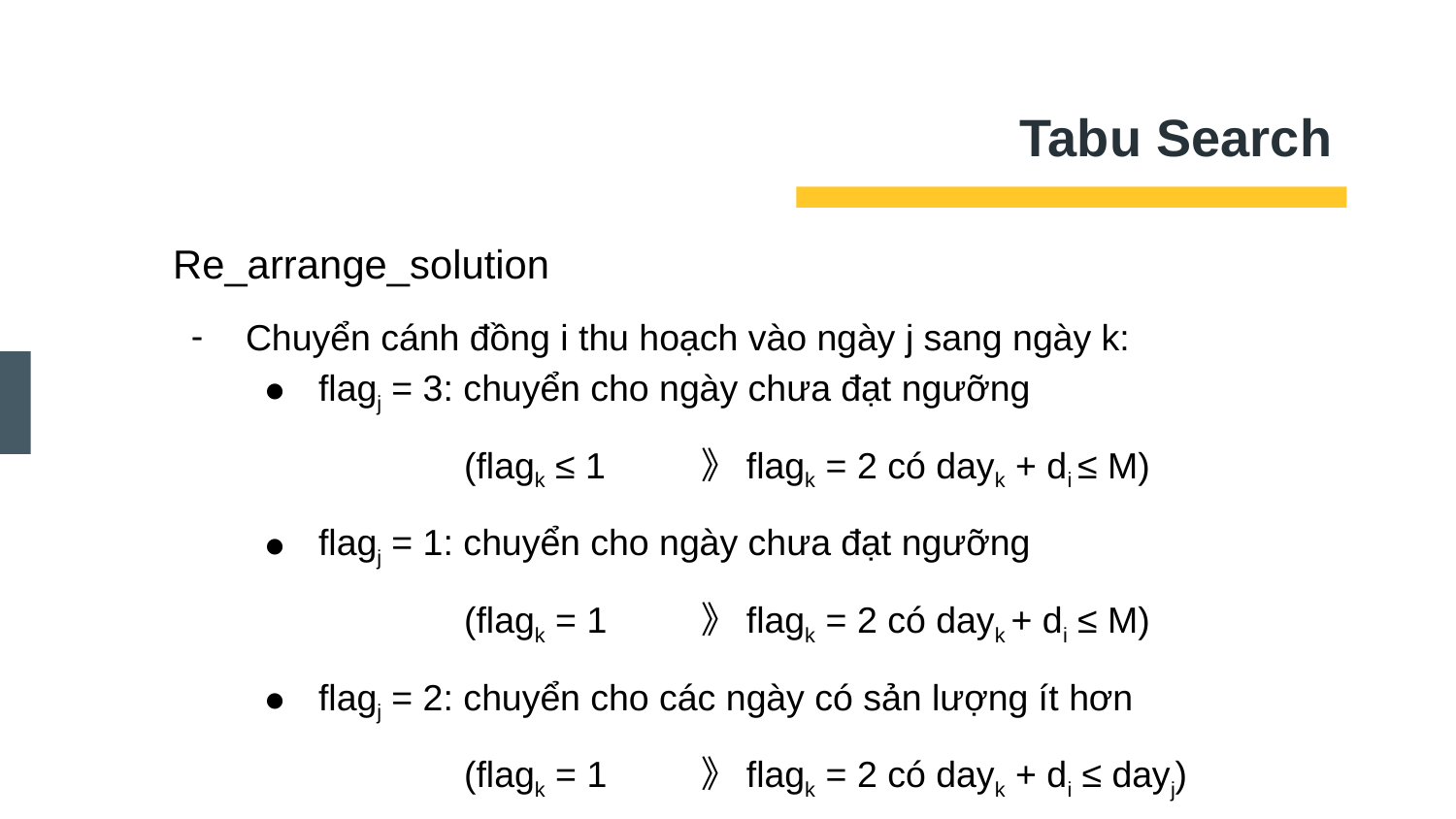

# Tabu Search

Re_arrange_solution
Chuyển cánh đồng i thu hoạch vào ngày j sang ngày k:
flagj = 3: chuyển cho ngày chưa đạt ngưỡng
(flagk ≤ 1	 》flagk = 2 có dayk + di ≤ M)
flagj = 1: chuyển cho ngày chưa đạt ngưỡng
(flagk = 1	 》flagk = 2 có dayk + di ≤ M)
flagj = 2: chuyển cho các ngày có sản lượng ít hơn
(flagk = 1	 》flagk = 2 có dayk + di ≤ dayj)